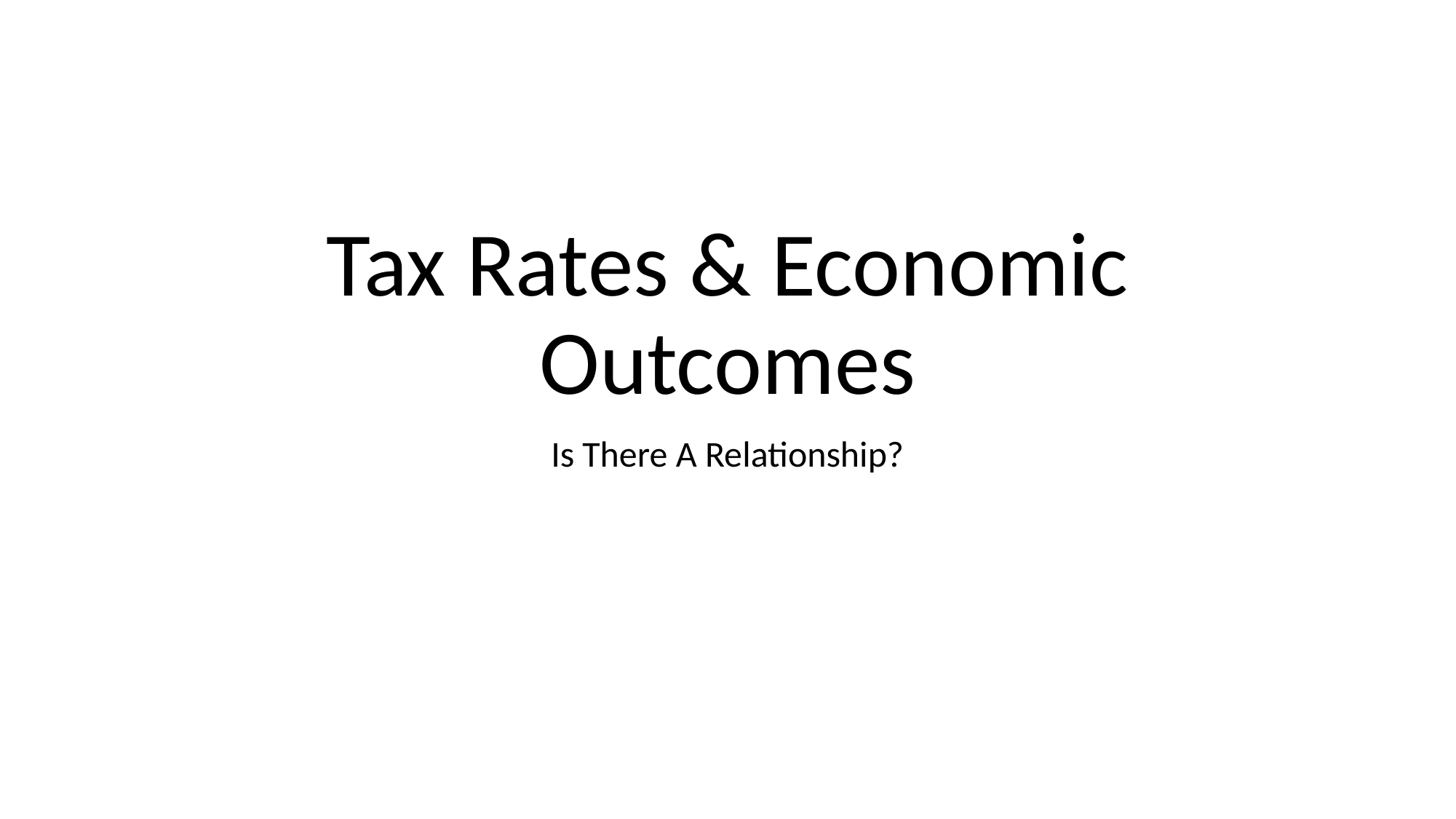

# Tax Rates & Economic Outcomes
Is There A Relationship?